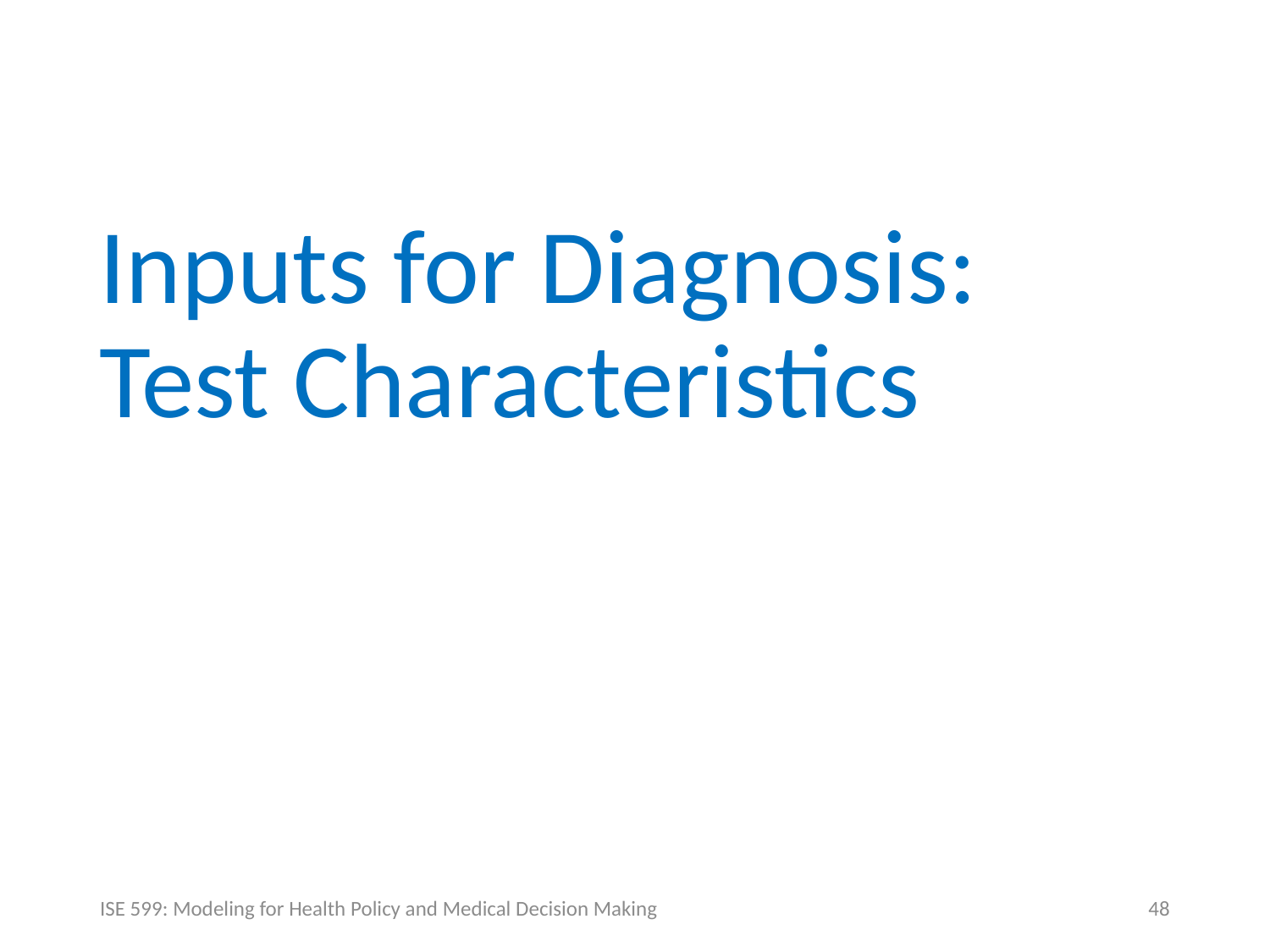

# Inputs for Diagnosis: Test Characteristics

ISE 599: Modeling for Health Policy and Medical Decision Making
48